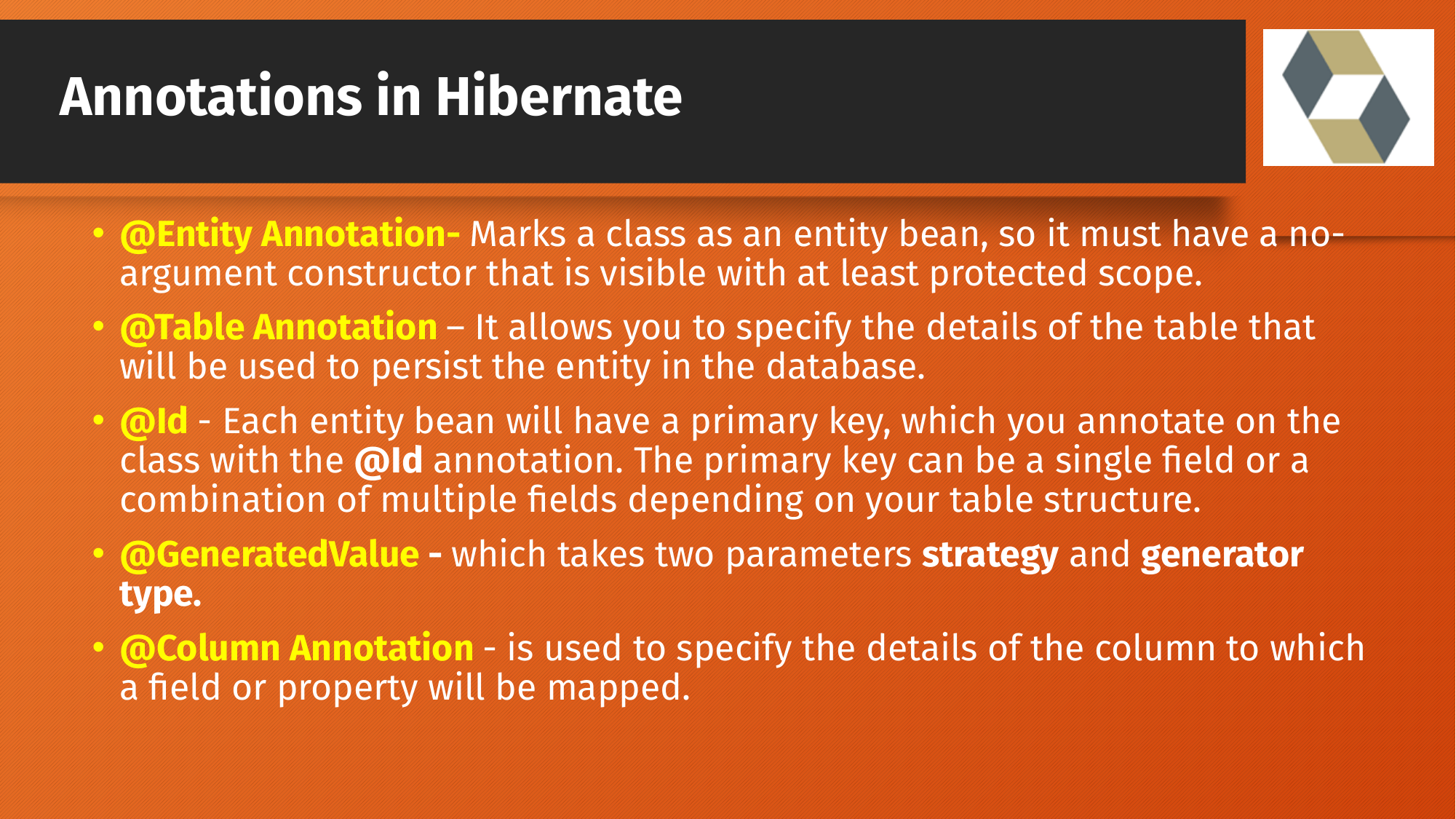

# Annotations in Hibernate
@Entity Annotation- Marks a class as an entity bean, so it must have a no-argument constructor that is visible with at least protected scope.
@Table Annotation – It allows you to specify the details of the table that will be used to persist the entity in the database.
@Id - Each entity bean will have a primary key, which you annotate on the class with the @Id annotation. The primary key can be a single field or a combination of multiple fields depending on your table structure.
@GeneratedValue - which takes two parameters strategy and generator type.
@Column Annotation - is used to specify the details of the column to which a field or property will be mapped.